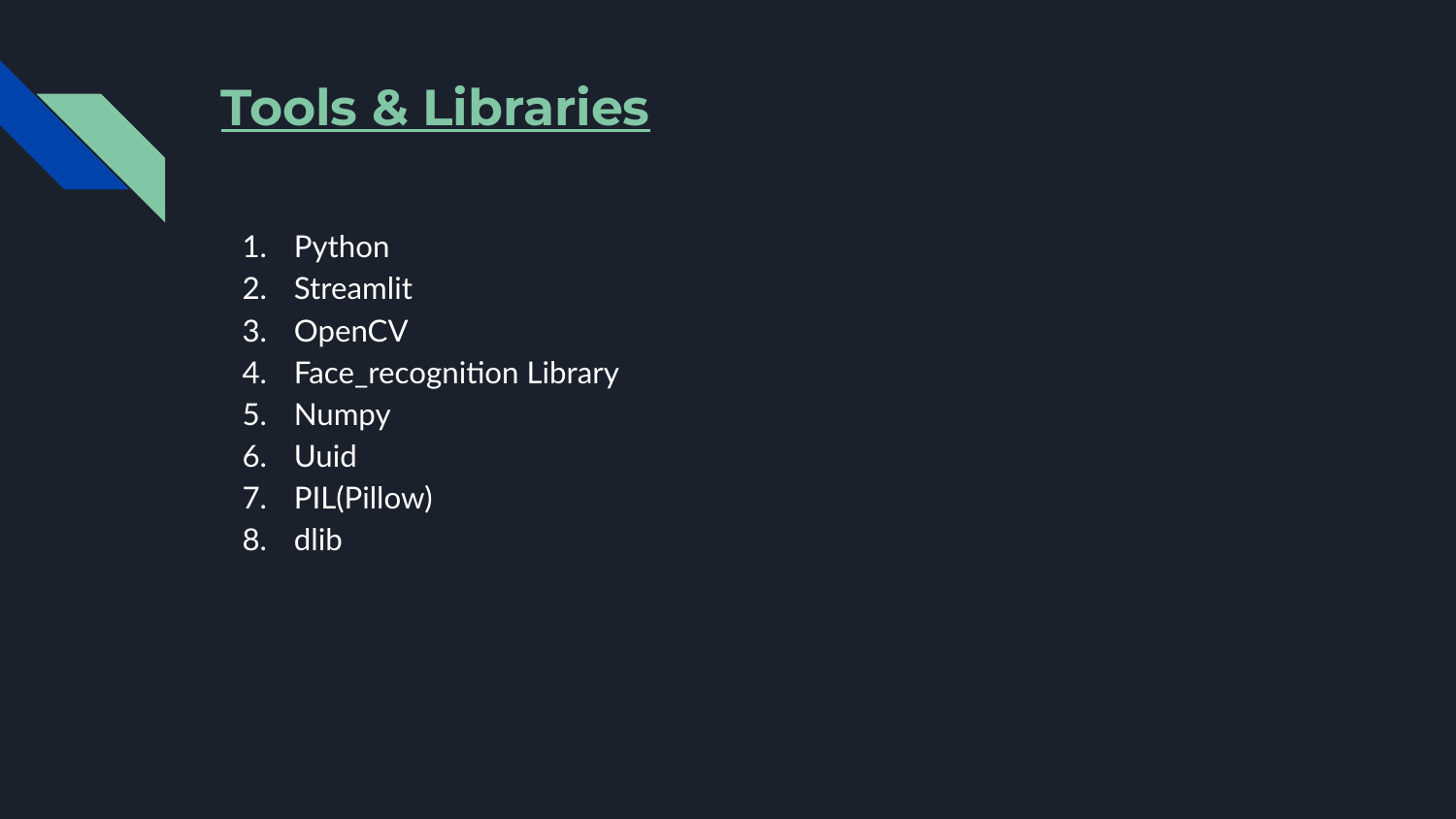

# Tools & Libraries
Python
Streamlit
OpenCV
Face_recognition Library
Numpy
Uuid
PIL(Pillow)
dlib